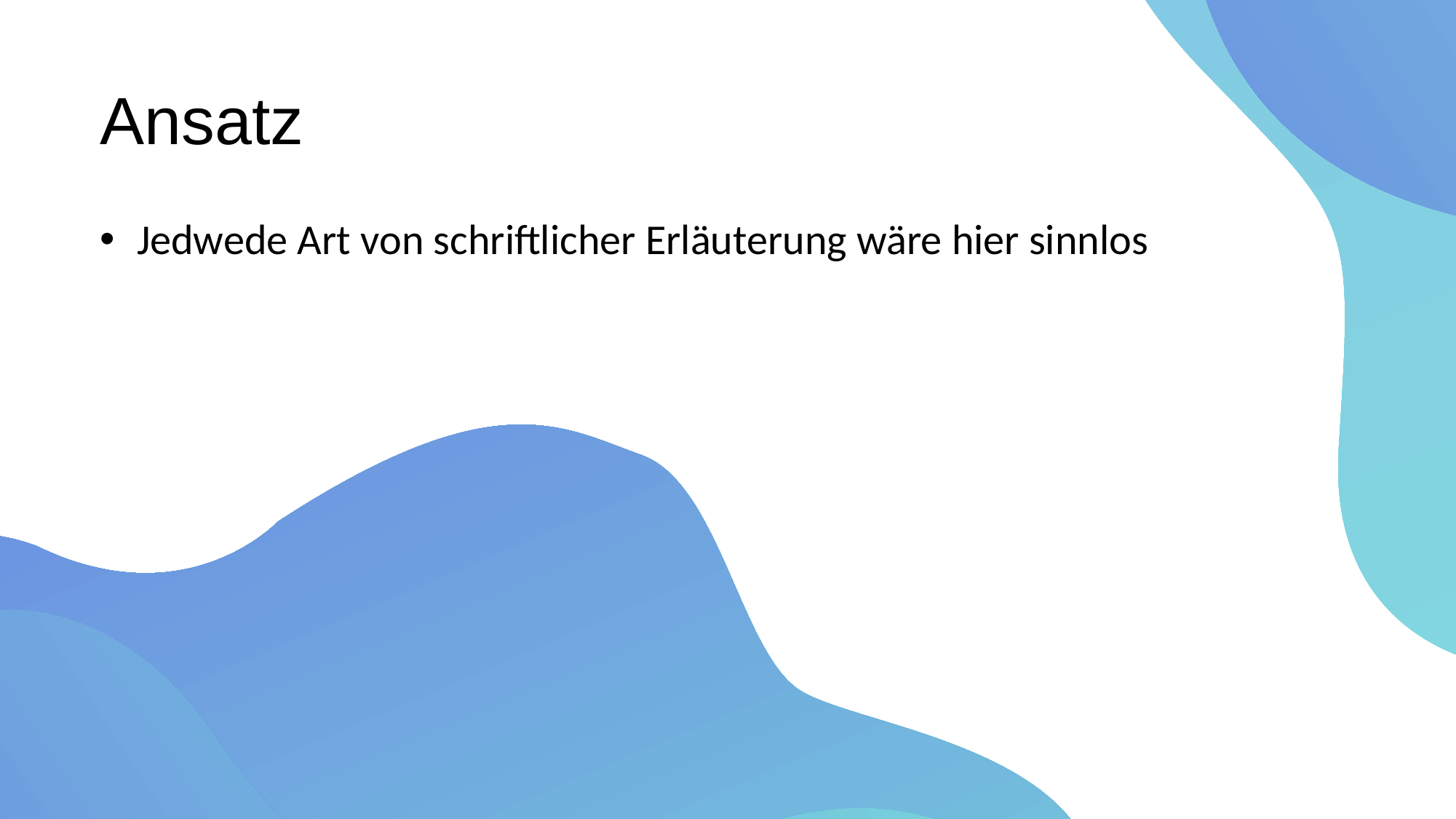

# Ansatz

 Jedwede Art von schriftlicher Erläuterung wäre hier sinnlos